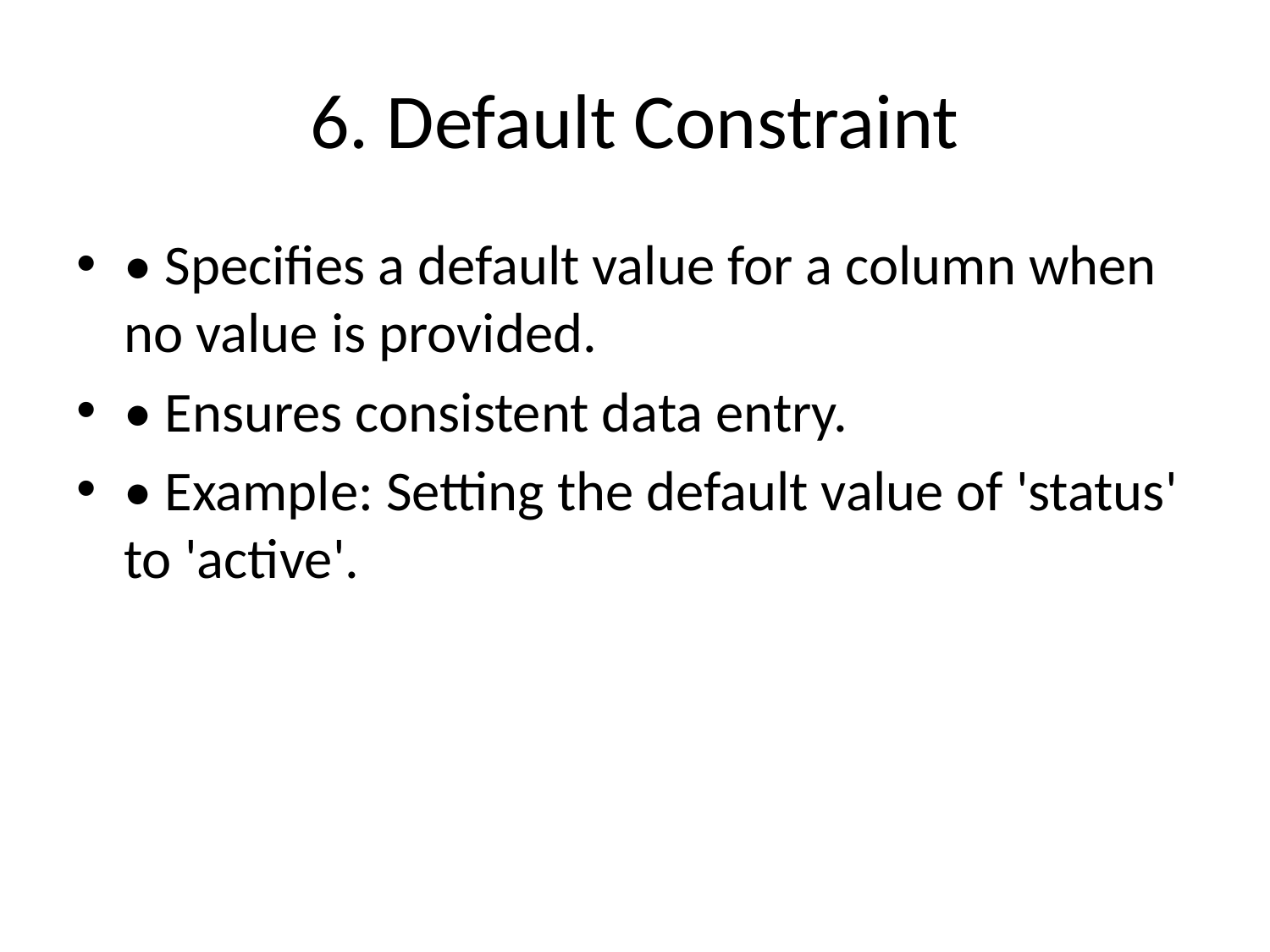

# 6. Default Constraint
• Specifies a default value for a column when no value is provided.
• Ensures consistent data entry.
• Example: Setting the default value of 'status' to 'active'.